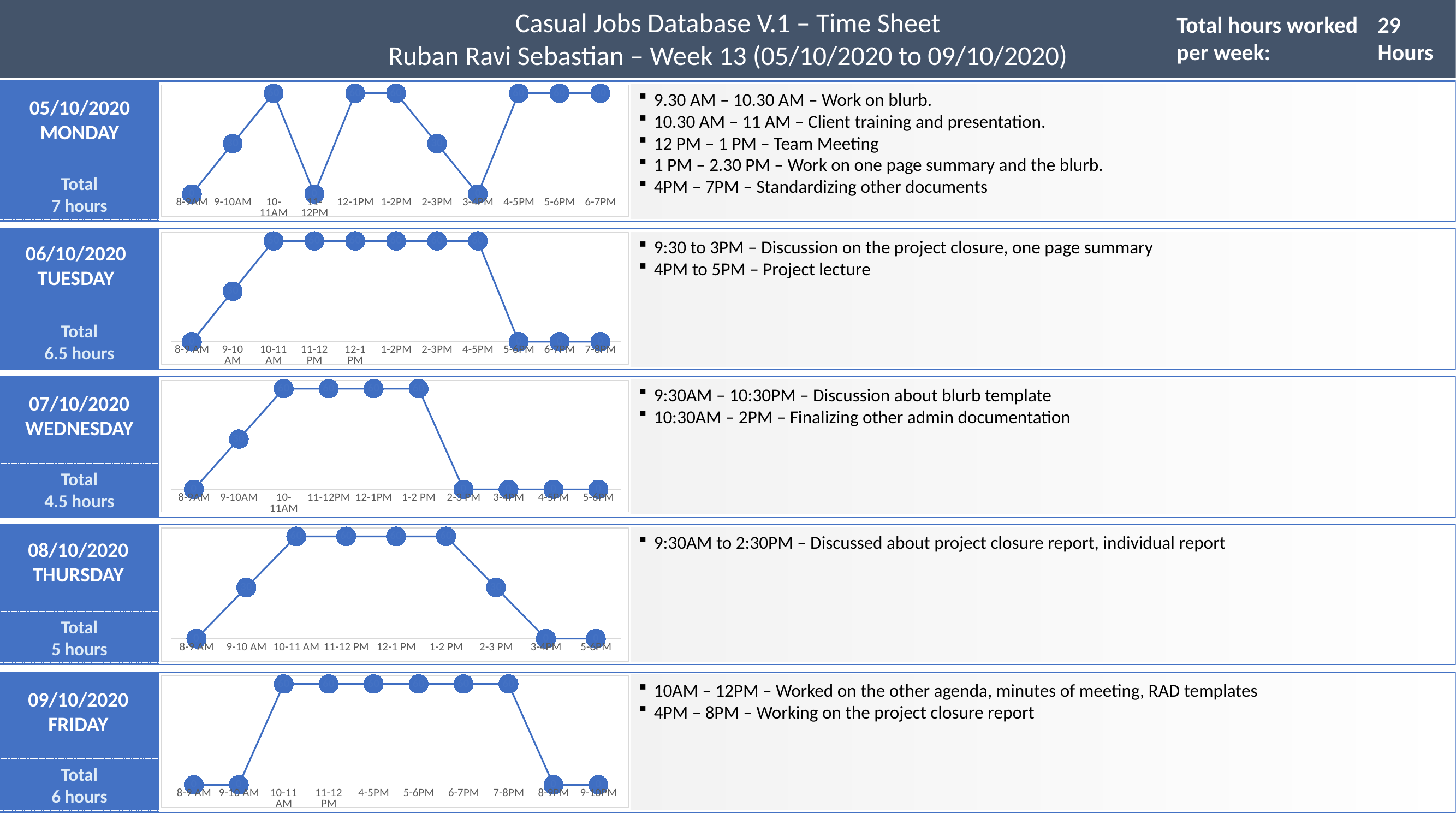

Casual Jobs Database V.1 – Time Sheet
Ruban Ravi Sebastian – Week 13 (05/10/2020 to 09/10/2020)
Total hours worked per week:
29 Hours

### Chart

| Category | Series 1 |
|---|---|
| 8-9AM | 0.0 |
| 9-10AM | 30.0 |
| 10-11AM | 60.0 |
| 11-12PM | 0.0 |
| 12-1PM | 60.0 |
| 1-2PM | 60.0 |
| 2-3PM | 30.0 |
| 3-4PM | 0.0 |
| 4-5PM | 60.0 |
| 5-6PM | 60.0 |
| 6-7PM | 60.0 |
9.30 AM – 10.30 AM – Work on blurb.
10.30 AM – 11 AM – Client training and presentation.
12 PM – 1 PM – Team Meeting
1 PM – 2.30 PM – Work on one page summary and the blurb.
4PM – 7PM – Standardizing other documents
05/10/2020
MONDAY
Total
7 hours

### Chart

| Category | Series 1 |
|---|---|
| 8-9 AM | 0.0 |
| 9-10 AM | 30.0 |
| 10-11 AM | 60.0 |
| 11-12 PM | 60.0 |
| 12-1 PM | 60.0 |
| 1-2PM | 60.0 |
| 2-3PM | 60.0 |
| 4-5PM | 60.0 |
| 5-6PM | 0.0 |
| 6-7PM | 0.0 |
| 7-8PM | 0.0 |
9:30 to 3PM – Discussion on the project closure, one page summary
4PM to 5PM – Project lecture
06/10/2020
TUESDAY
Total
6.5 hours

### Chart

| Category | Series 1 |
|---|---|
| 8-9AM | 0.0 |
| 9-10AM | 30.0 |
| 10-11AM | 60.0 |
| 11-12PM | 60.0 |
| 12-1PM | 60.0 |
| 1-2 PM | 60.0 |
| 2-3 PM | 0.0 |
| 3-4PM | 0.0 |
| 4-5PM | 0.0 |
| 5-6PM | 0.0 |
9:30AM – 10:30PM – Discussion about blurb template
10:30AM – 2PM – Finalizing other admin documentation
07/10/2020
WEDNESDAY
Total
4.5 hours

### Chart

| Category | Series 1 |
|---|---|
| 8-9 AM | 0.0 |
| 9-10 AM | 30.0 |
| 10-11 AM | 60.0 |
| 11-12 PM | 60.0 |
| 12-1 PM | 60.0 |
| 1-2 PM | 60.0 |
| 2-3 PM | 30.0 |
| 3-4PM | 0.0 |
| 5-6PM | 0.0 |
9:30AM to 2:30PM – Discussed about project closure report, individual report
08/10/2020
THURSDAY
Total
5 hours

### Chart

| Category | Series 1 |
|---|---|
| 8-9 AM | 0.0 |
| 9-10 AM | 0.0 |
| 10-11 AM | 60.0 |
| 11-12 PM | 60.0 |
| 4-5PM | 60.0 |
| 5-6PM | 60.0 |
| 6-7PM | 60.0 |
| 7-8PM | 60.0 |
| 8-9PM | 0.0 |
| 9-10PM | 0.0 |
10AM – 12PM – Worked on the other agenda, minutes of meeting, RAD templates
4PM – 8PM – Working on the project closure report

09/10/2020
FRIDAY
Total
6 hours